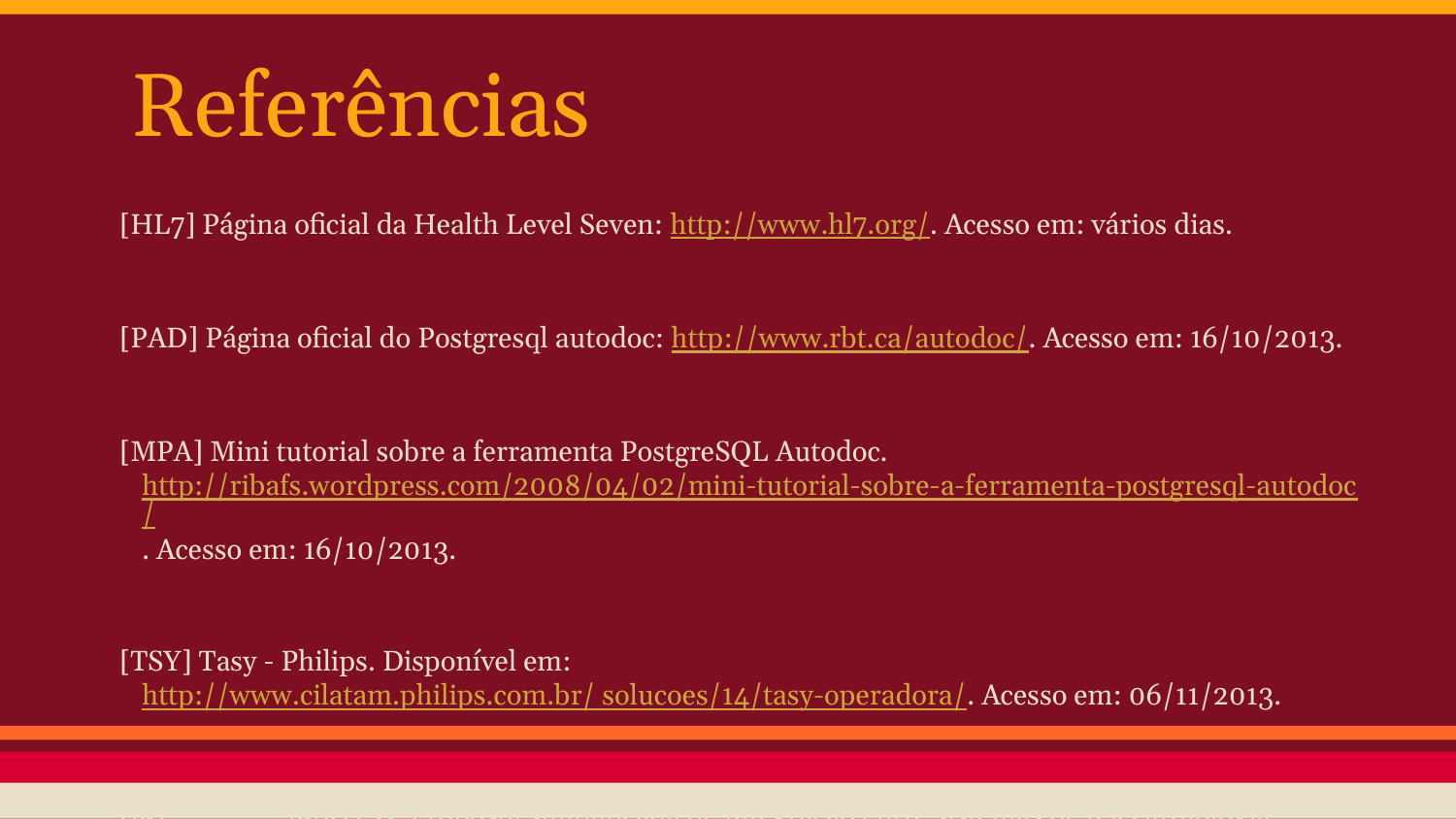

# Referências
[HL7] Página oficial da Health Level Seven: http://www.hl7.org/. Acesso em: vários dias.

[PAD] Página oficial do Postgresql autodoc: http://www.rbt.ca/autodoc/. Acesso em: 16/10/2013.

[MPA] Mini tutorial sobre a ferramenta PostgreSQL Autodoc. http://ribafs.wordpress.com/2008/04/02/mini-tutorial-sobre-a-ferramenta-postgresql-autodoc/. Acesso em: 16/10/2013.

[TSY] Tasy - Philips. Disponível em: http://www.cilatam.philips.com.br/ solucoes/14/tasy-operadora/. Acesso em: 06/11/2013.

[i9]	i9Access. Proposta simplificada de integração entre sistemas de telecardiologia iCareWeb e sistema de gestão do encore (PHILIPS TASY). Elaborado em 28 de agosto de 2013.